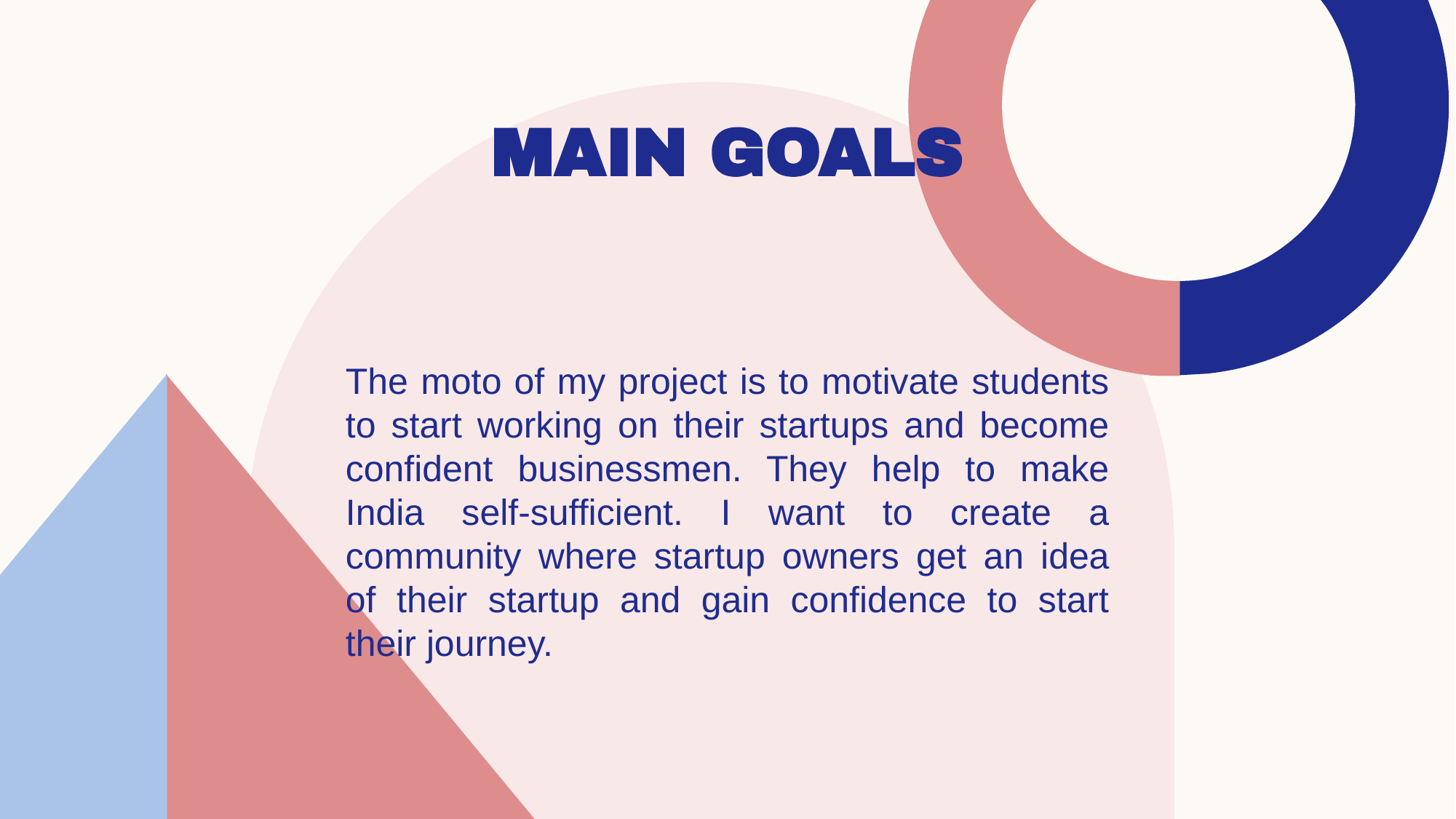

# Main GOALS
The moto of my project is to motivate students to start working on their startups and become confident businessmen. They help to make India self-sufficient. I want to create a community where startup owners get an idea of their startup and gain confidence to start their journey.